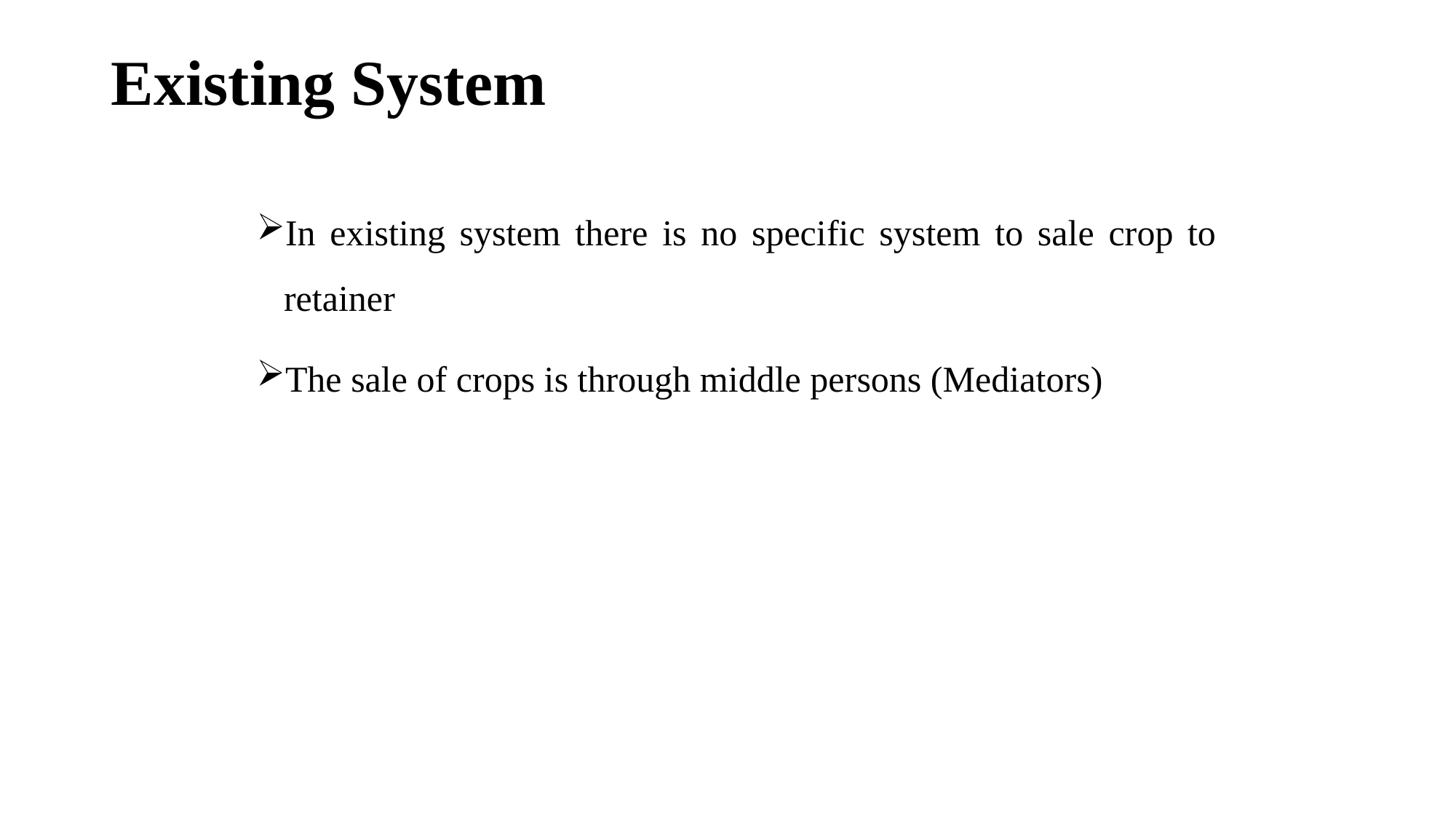

# Existing System
In existing system there is no specific system to sale crop to retainer
The sale of crops is through middle persons (Mediators)